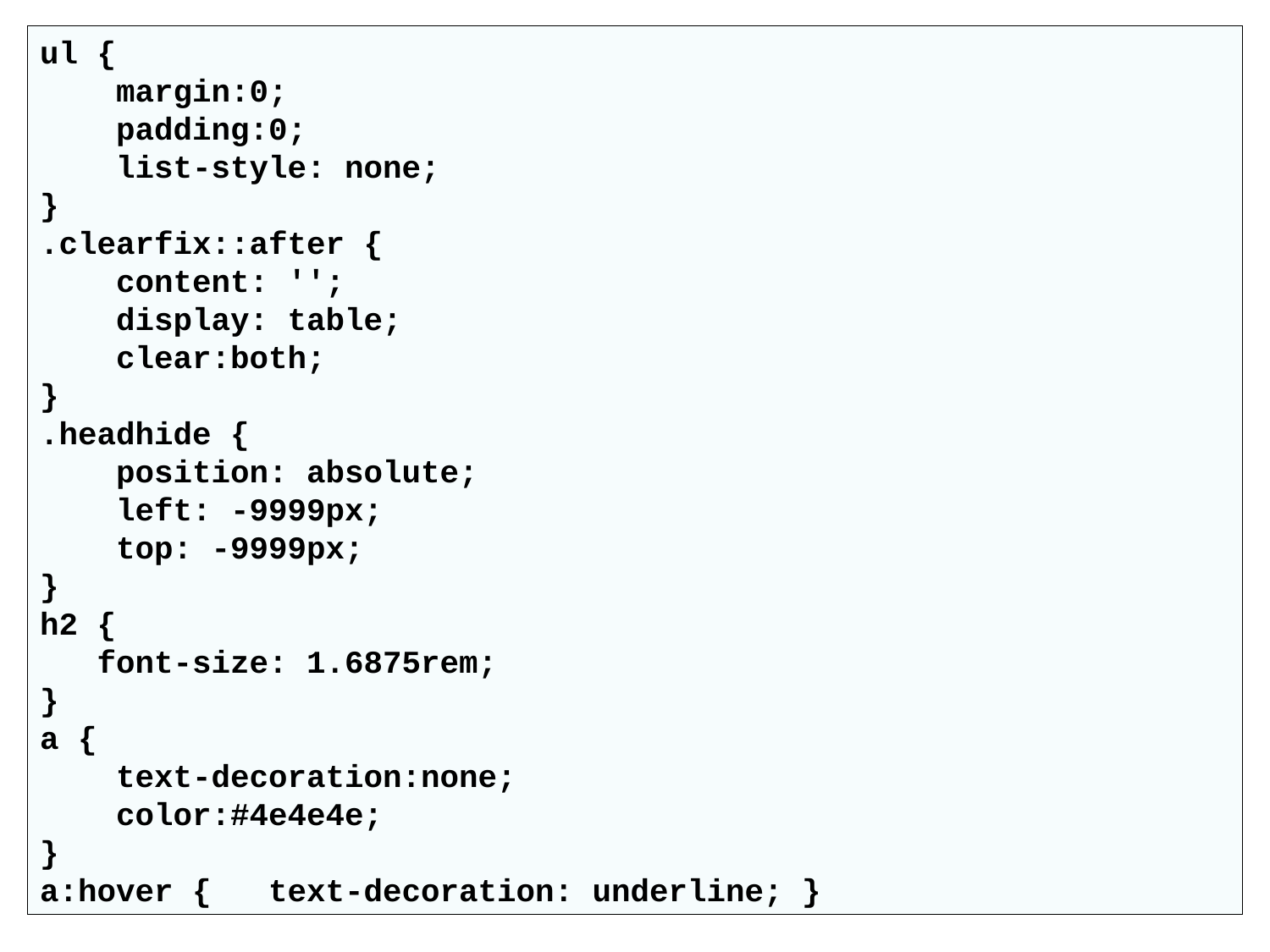

ul {
    margin:0;
    padding:0;
    list-style: none;
}
.clearfix::after {
    content: '';
    display: table;
    clear:both;
}
.headhide {
    position: absolute;
    left: -9999px;
    top: -9999px;
}
h2 {
   font-size: 1.6875rem;
}
a {
    text-decoration:none;
    color:#4e4e4e;
}
a:hover {   text-decoration: underline; }